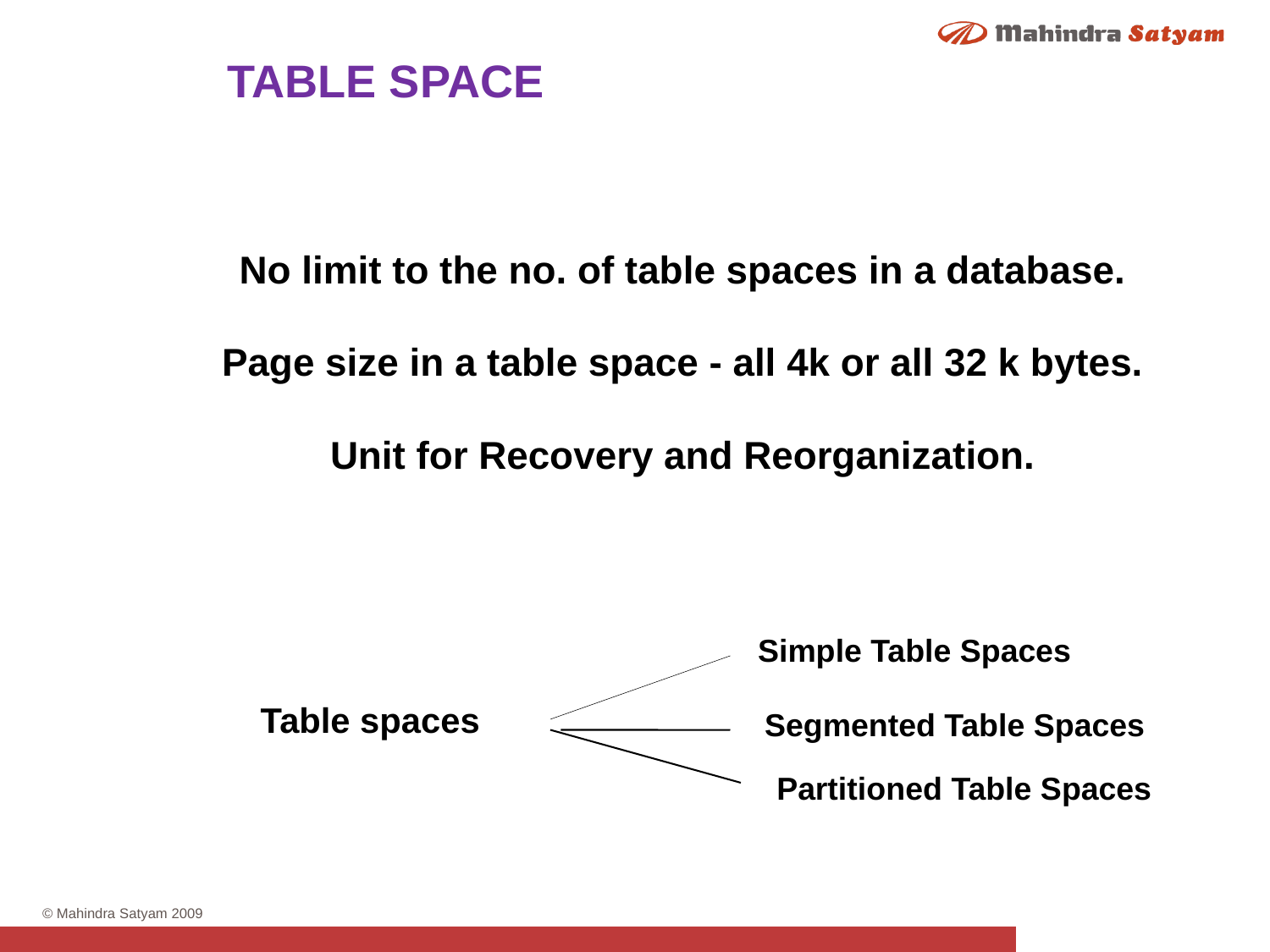

TABLE SPACE
No limit to the no. of table spaces in a database.

Page size in a table space - all 4k or all 32 k bytes.

Unit for Recovery and Reorganization.

Simple Table Spaces

Table spaces
Segmented Table Spaces

Partitioned Table Spaces